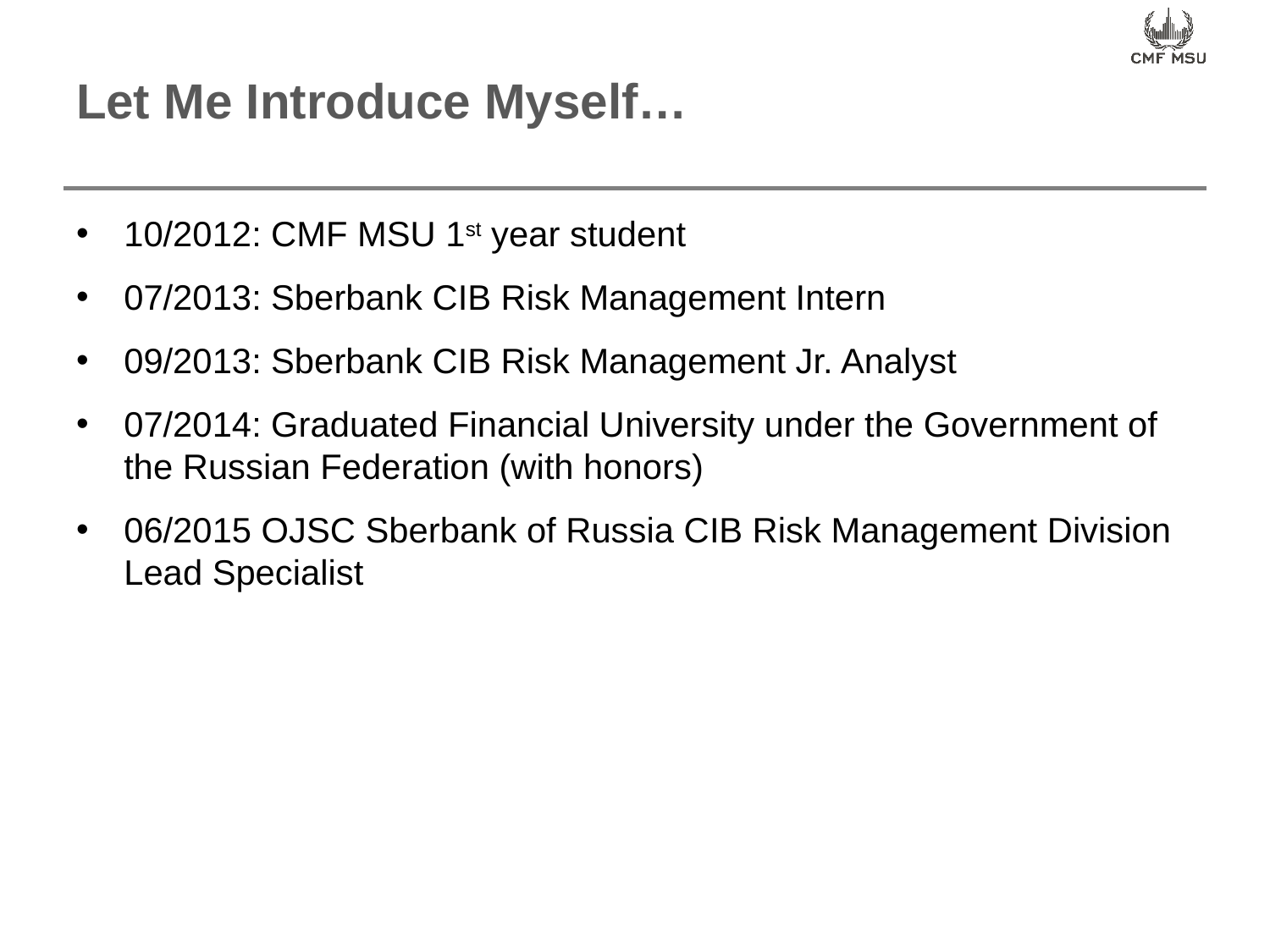

# Let Me Introduce Myself…
10/2012: CMF MSU 1st year student
07/2013: Sberbank CIB Risk Management Intern
09/2013: Sberbank CIB Risk Management Jr. Analyst
07/2014: Graduated Financial University under the Government of the Russian Federation (with honors)
06/2015 OJSC Sberbank of Russia CIB Risk Management Division Lead Specialist